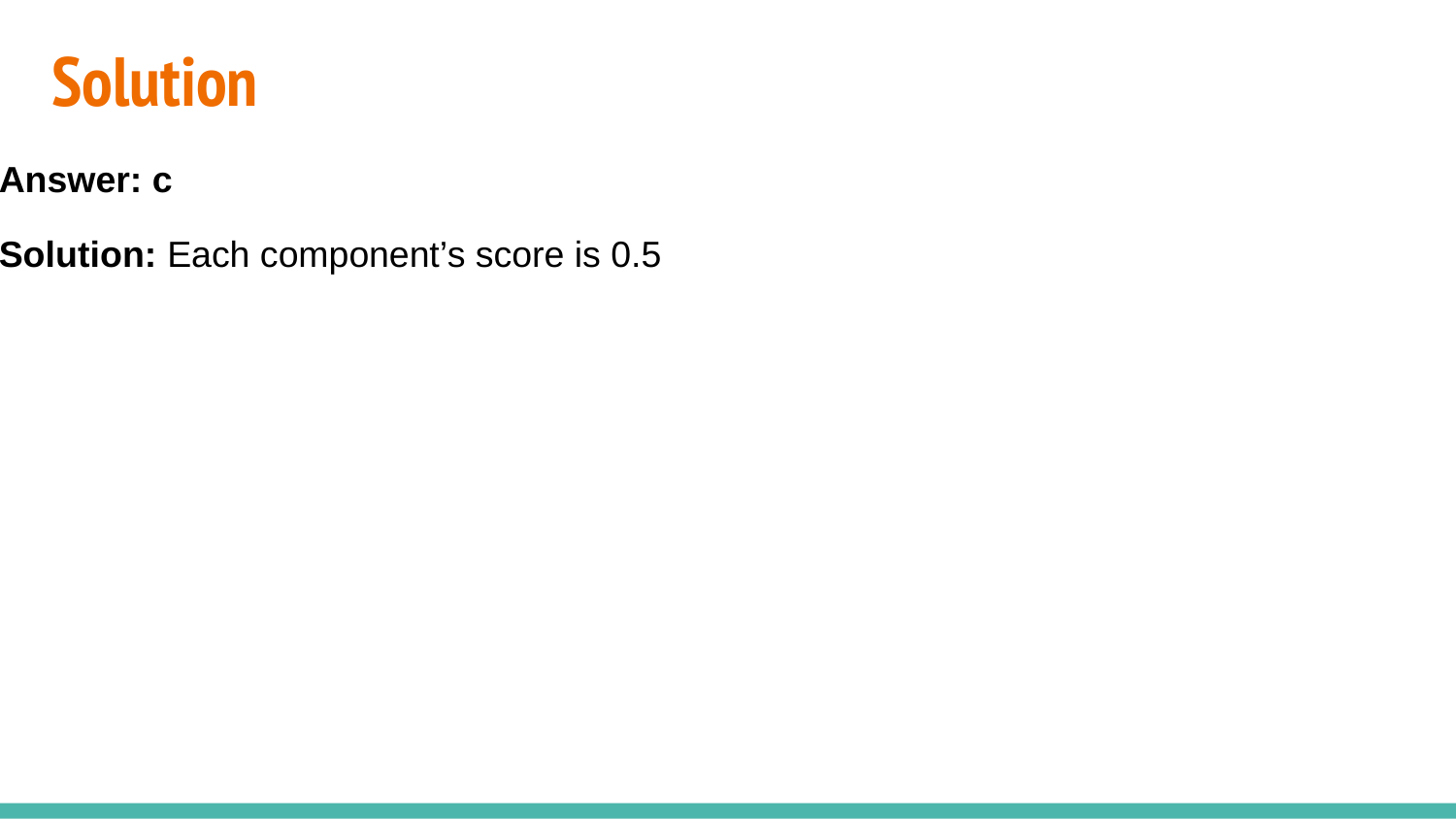

# Solution
Answer: c
Solution: Each component’s score is 0.5